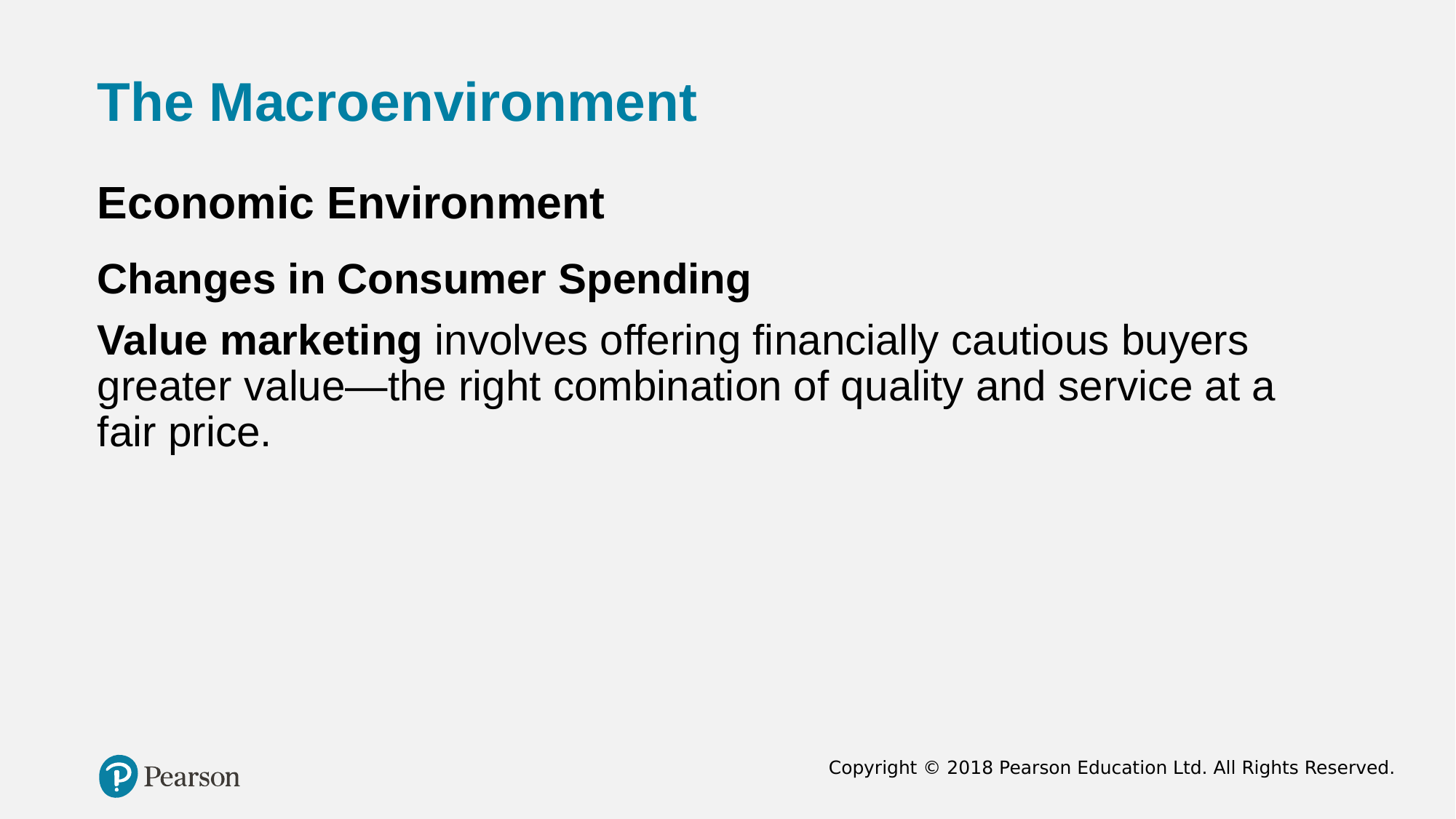

# The Macroenvironment
Economic Environment

Changes in Consumer Spending
Value marketing involves offering financially cautious buyers greater value—the right combination of quality and service at a fair price.